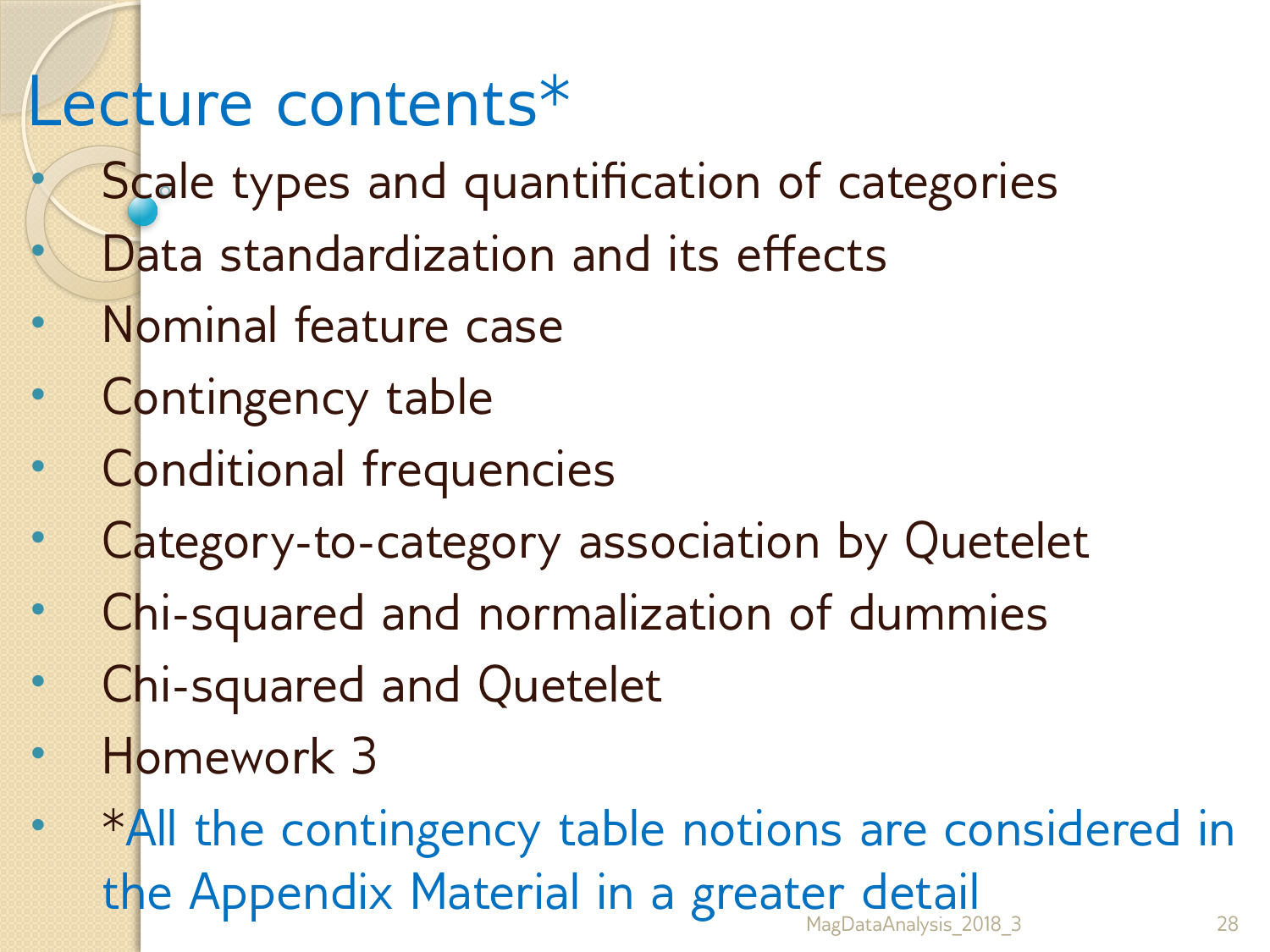

# Lecture contents*
Scale types and quantification of categories
Data standardization and its effects
Nominal feature case
Contingency table
Conditional frequencies
Category-to-category association by Quetelet
Chi-squared and normalization of dummies
Chi-squared and Quetelet
Homework 3
*All the contingency table notions are considered in the Appendix Material in a greater detail
MagDataAnalysis_2018_3
28